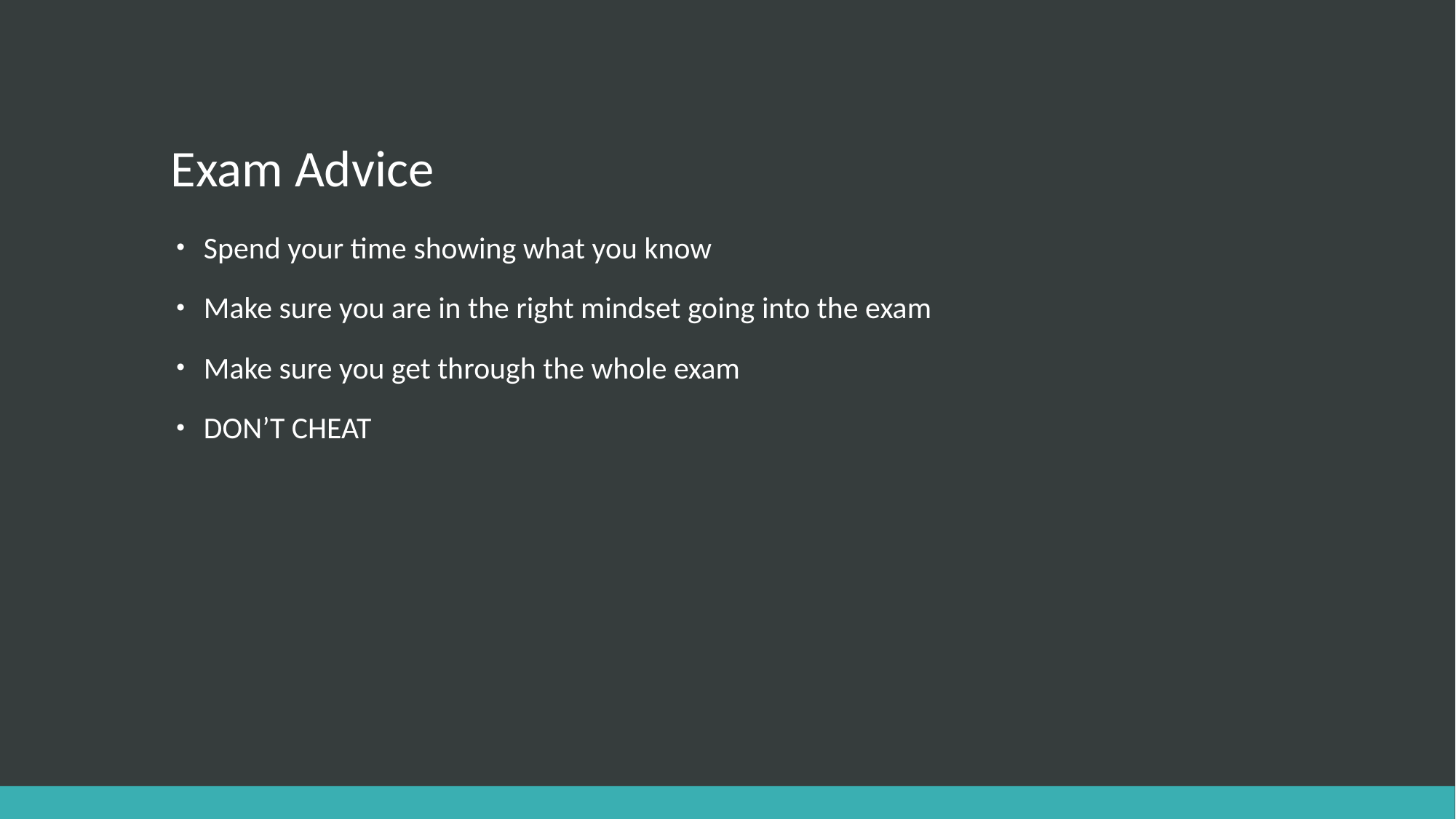

# Exam Advice
Spend your time showing what you know
Make sure you are in the right mindset going into the exam
Make sure you get through the whole exam
DON’T CHEAT